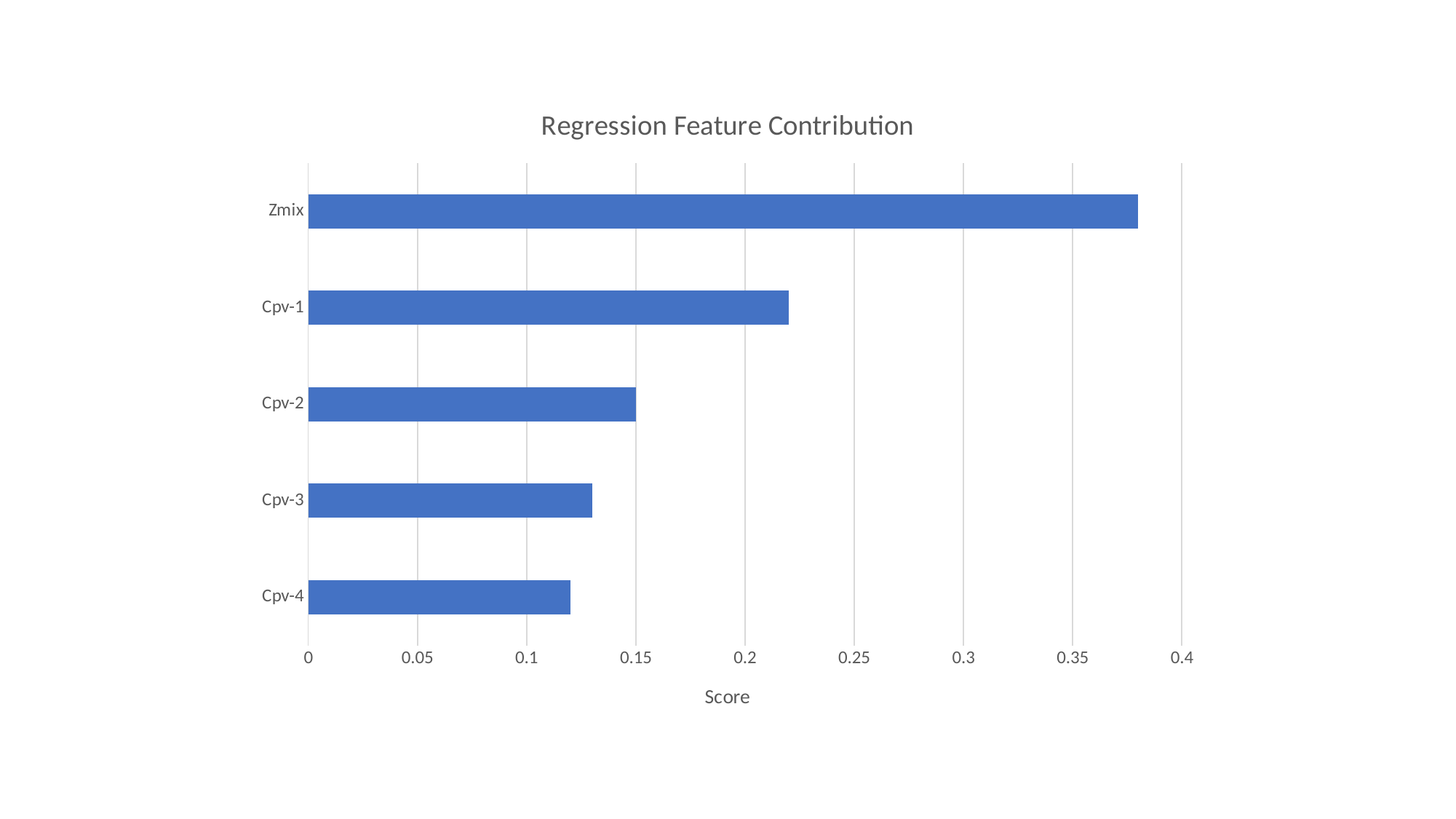

### Chart: Regression Feature Contribution

| Category | Score |
|---|---|
| Cpv-4 | 0.12 |
| Cpv-3 | 0.13 |
| Cpv-2 | 0.15 |
| Cpv-1 | 0.22 |
| Zmix | 0.38 |